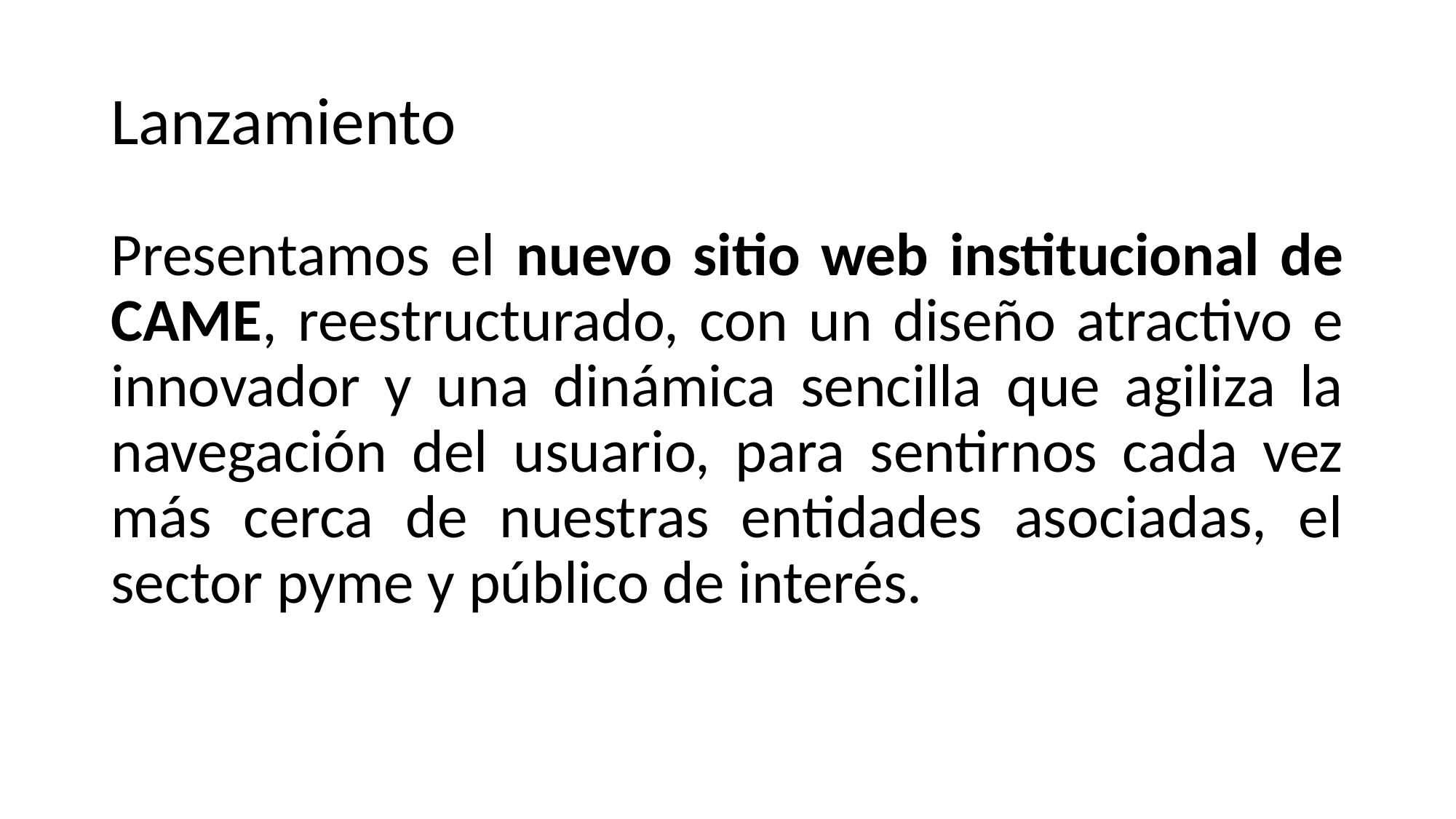

# Lanzamiento
Presentamos el nuevo sitio web institucional de CAME, reestructurado, con un diseño atractivo e innovador y una dinámica sencilla que agiliza la navegación del usuario, para sentirnos cada vez más cerca de nuestras entidades asociadas, el sector pyme y público de interés.